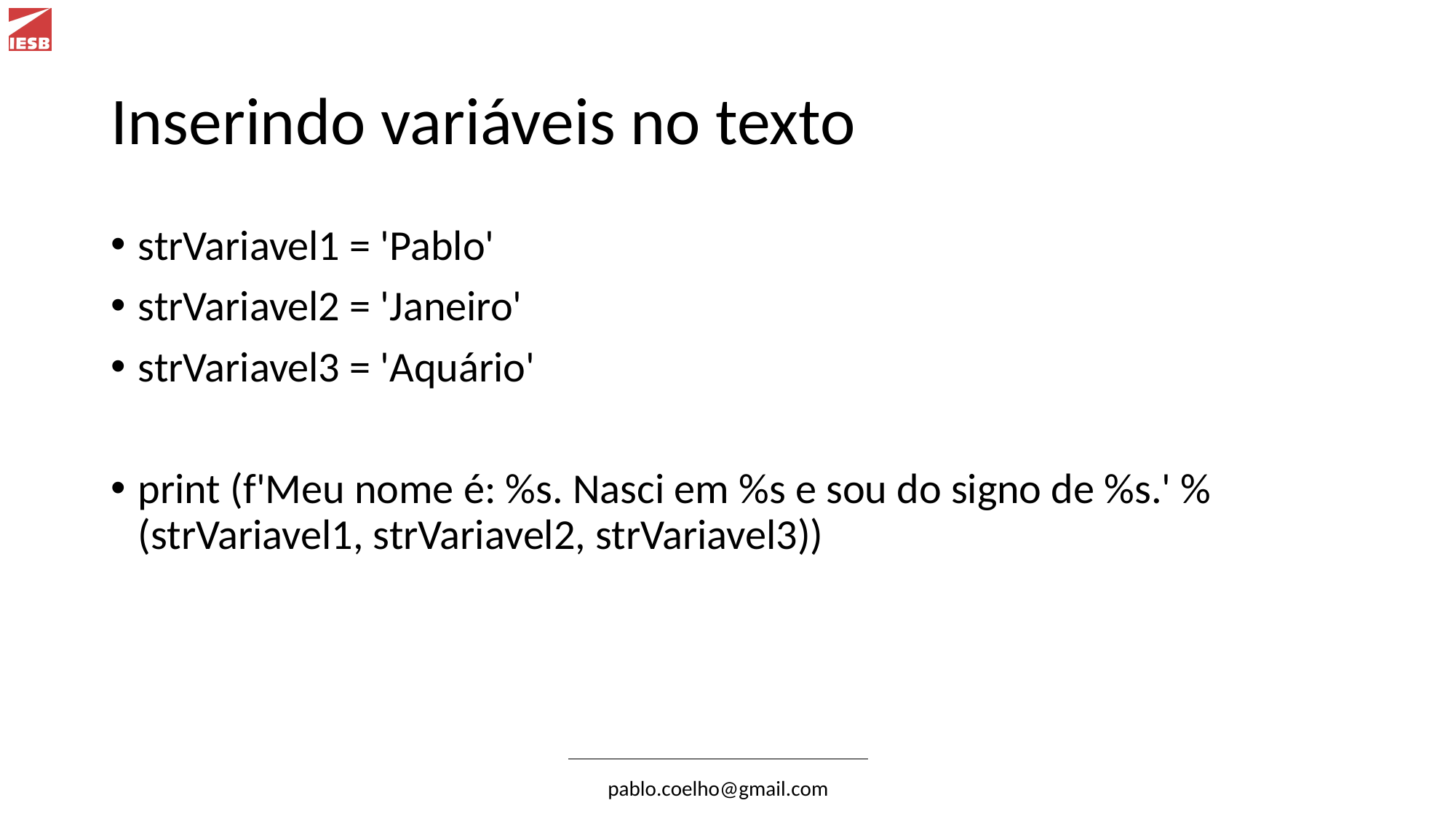

# Inserindo variáveis no texto
strVariavel1 = 'Pablo'
strVariavel2 = 'Janeiro'
strVariavel3 = 'Aquário'

print (f'Meu nome é: %s. Nasci em %s e sou do signo de %s.' %(strVariavel1, strVariavel2, strVariavel3))